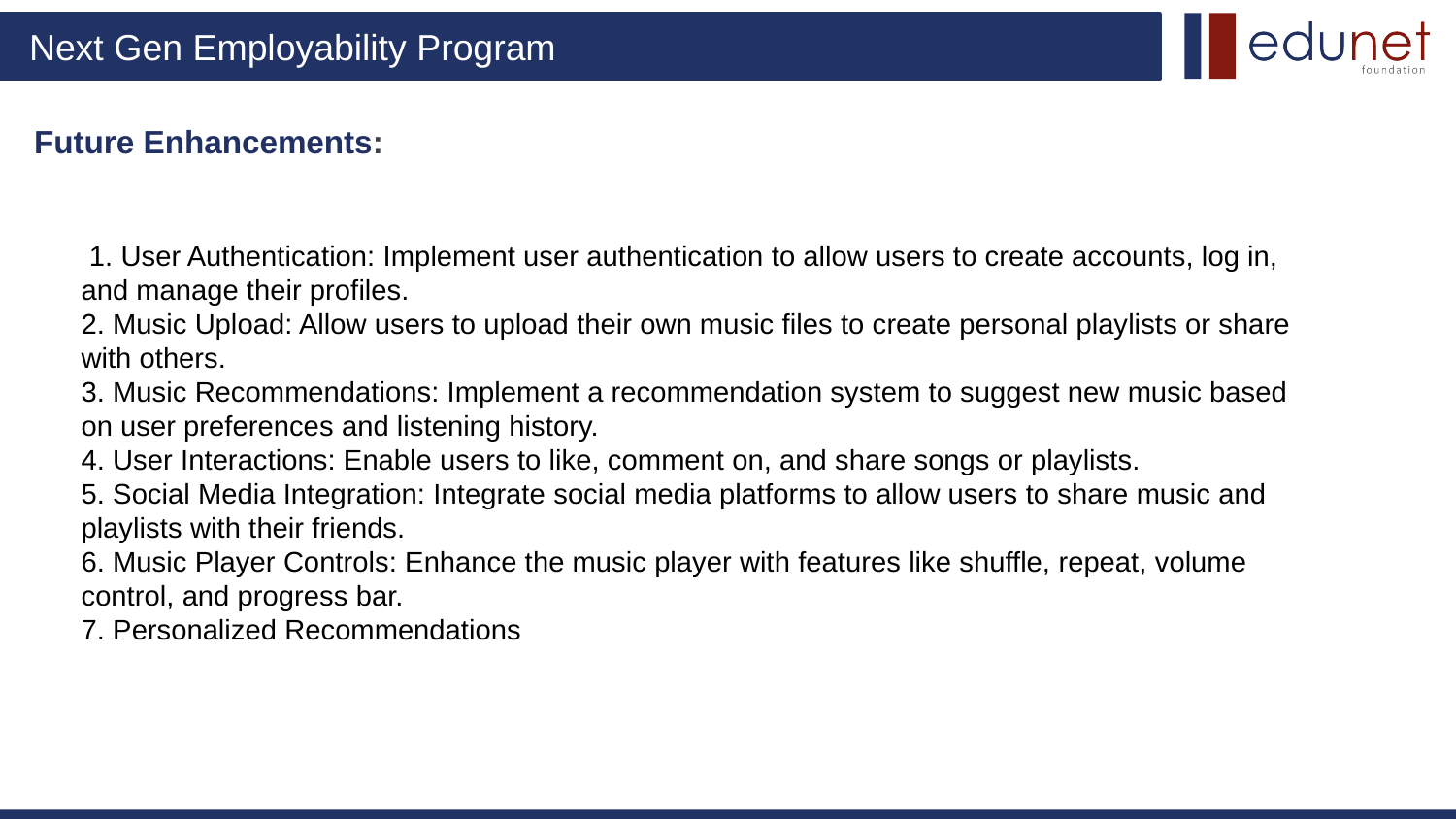

# Future Enhancements:
 1. User Authentication: Implement user authentication to allow users to create accounts, log in, and manage their profiles.
2. Music Upload: Allow users to upload their own music files to create personal playlists or share with others.
3. Music Recommendations: Implement a recommendation system to suggest new music based on user preferences and listening history.
4. User Interactions: Enable users to like, comment on, and share songs or playlists.
5. Social Media Integration: Integrate social media platforms to allow users to share music and playlists with their friends.
6. Music Player Controls: Enhance the music player with features like shuffle, repeat, volume control, and progress bar.
7. Personalized Recommendations